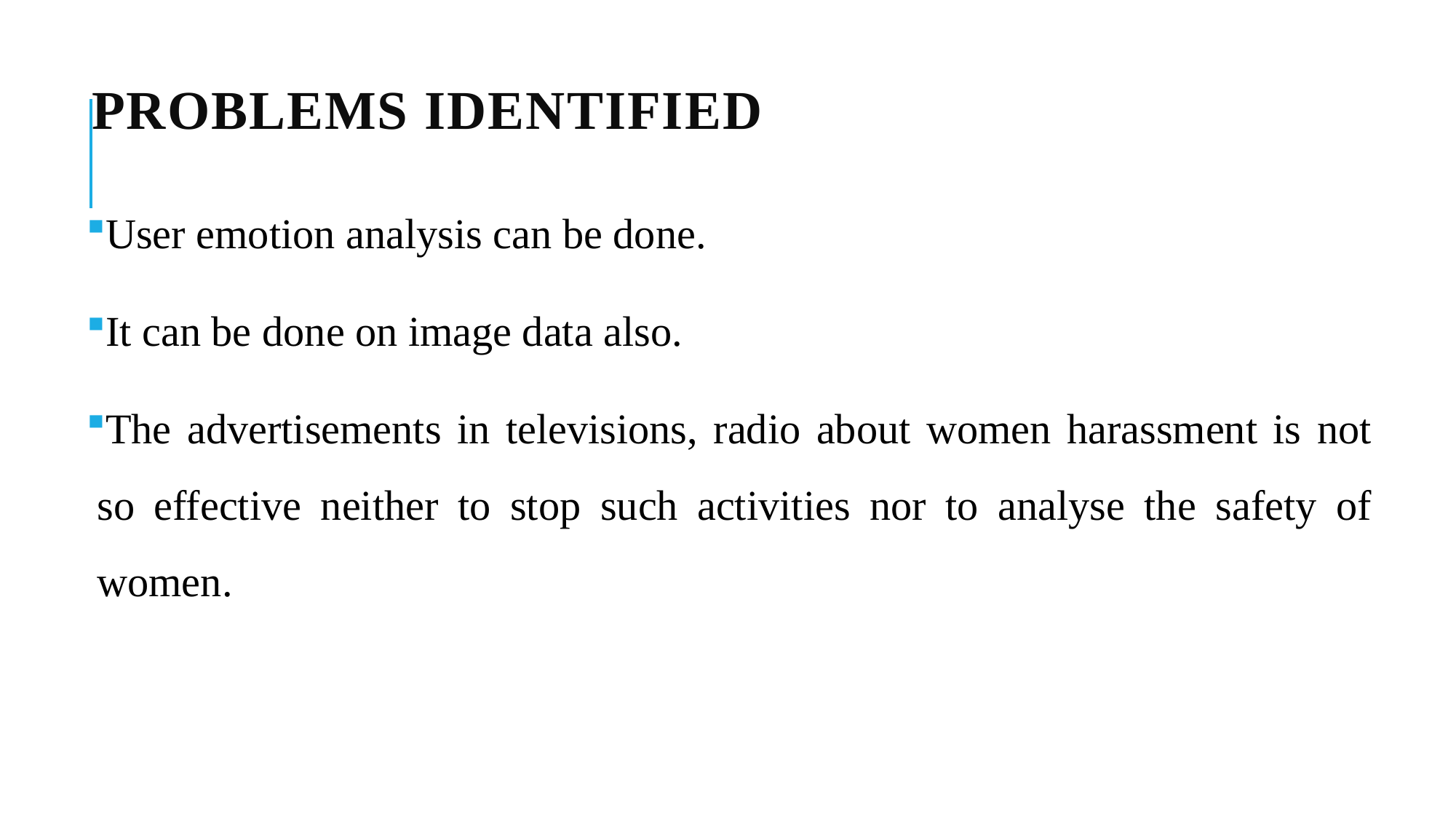

# PROBLEMS IDENTIFIED
User emotion analysis can be done.
It can be done on image data also.
The advertisements in televisions, radio about women harassment is not so effective neither to stop such activities nor to analyse the safety of women.